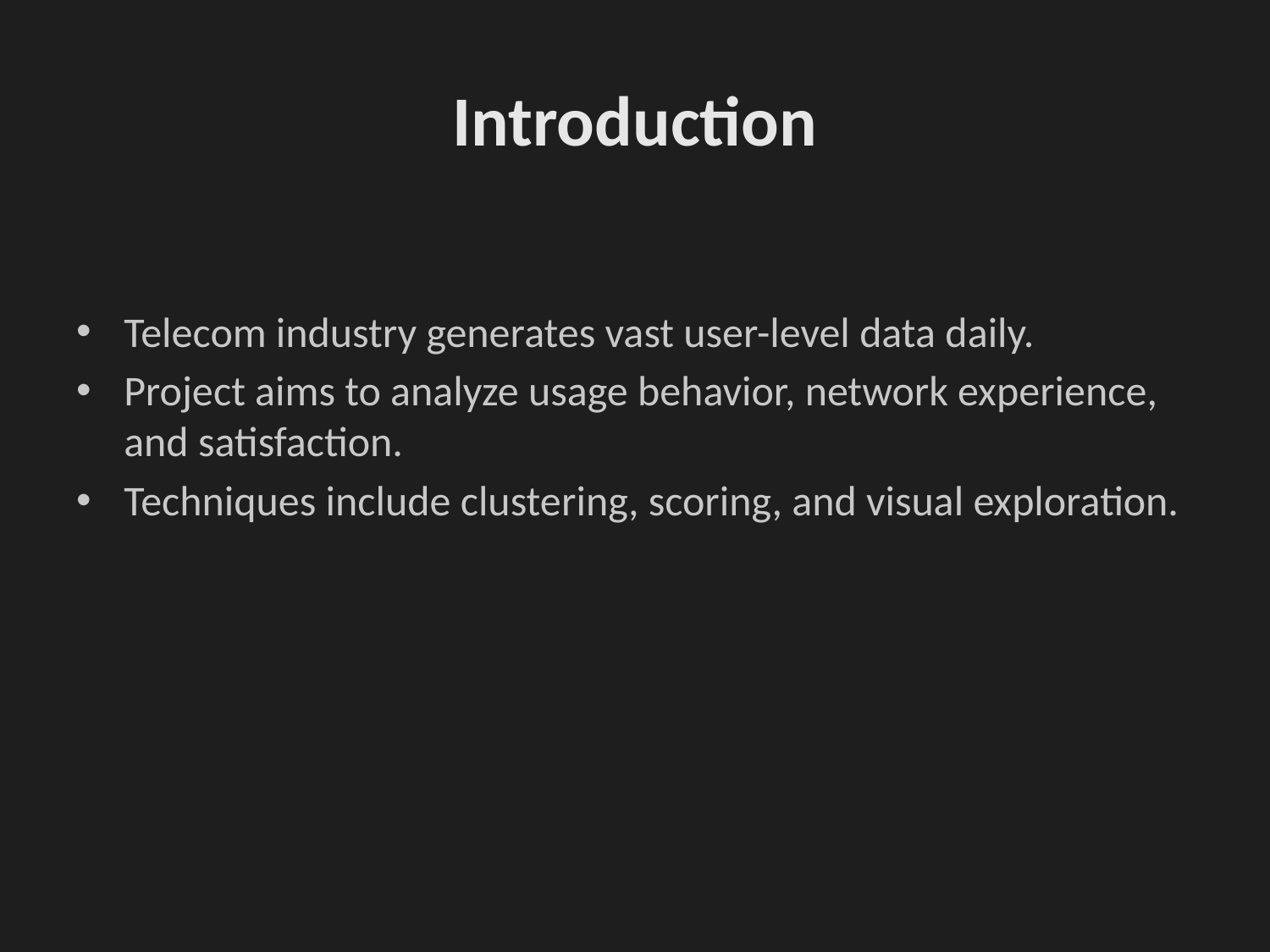

# Introduction

Telecom industry generates vast user-level data daily.
Project aims to analyze usage behavior, network experience, and satisfaction.
Techniques include clustering, scoring, and visual exploration.